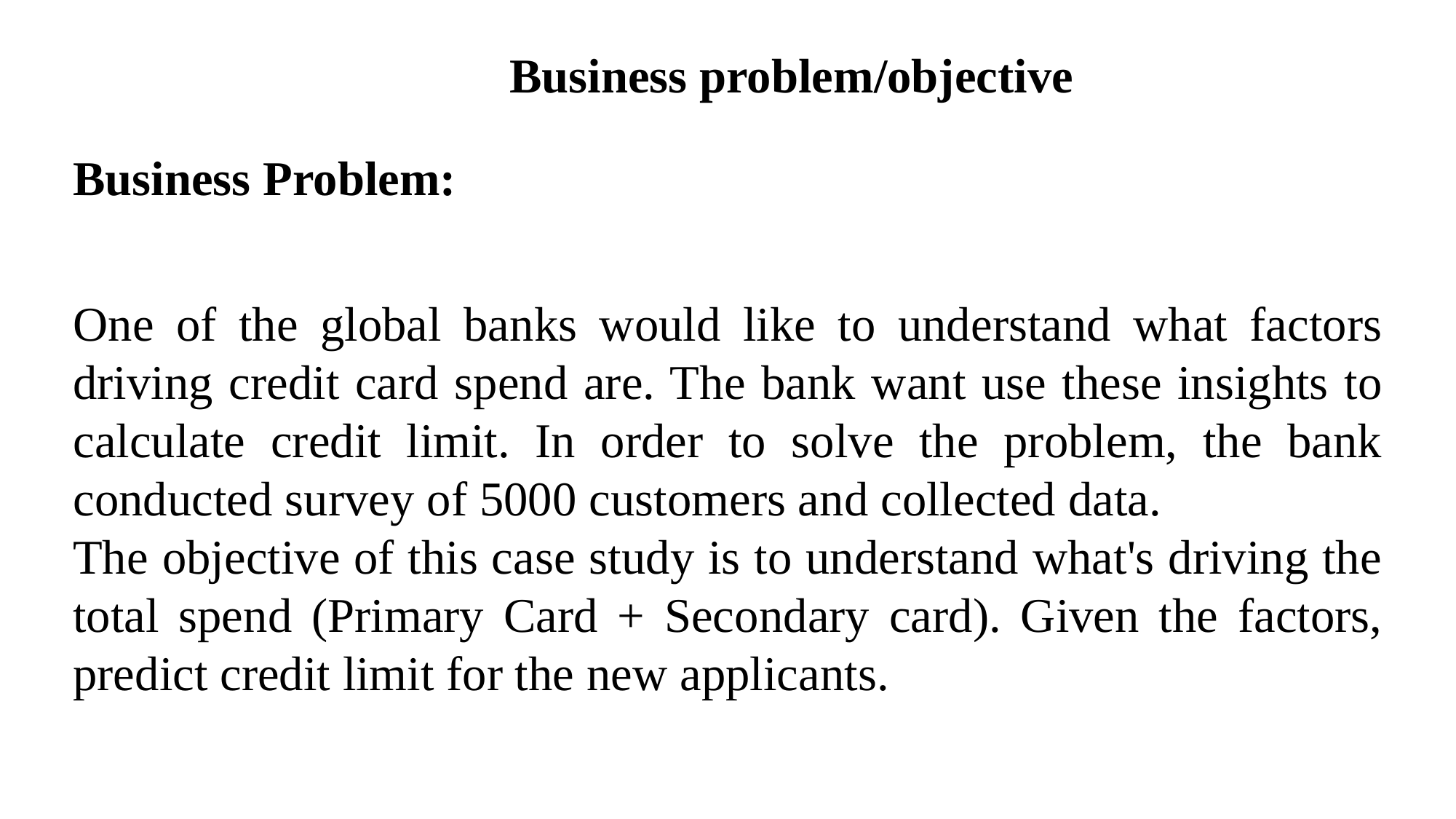

Business problem/objective
Business Problem:

One of the global banks would like to understand what factors driving credit card spend are. The bank want use these insights to calculate credit limit. In order to solve the problem, the bank conducted survey of 5000 customers and collected data.
The objective of this case study is to understand what's driving the total spend (Primary Card + Secondary card). Given the factors, predict credit limit for the new applicants.